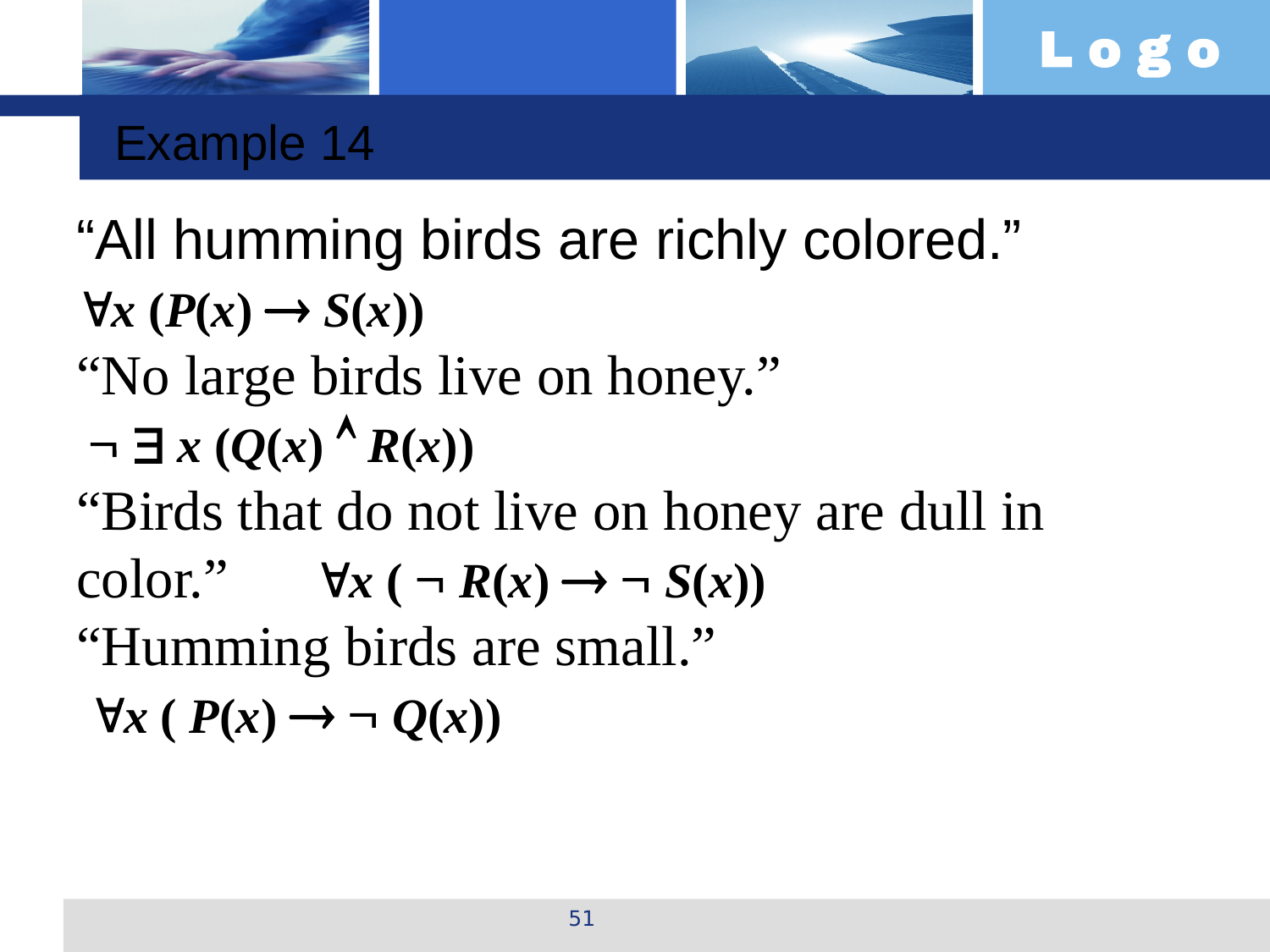

Example 14
“All humming birds are richly colored.”
∀x (P(x) → S(x))
“No large birds live on honey.”
 ¬ ∃ x (Q(x) ∧ R(x))
“Birds that do not live on honey are dull in color.”      ∀x ( ¬ R(x) → ¬ S(x))
“Humming birds are small.”
 ∀x ( P(x) → ¬ Q(x))
51